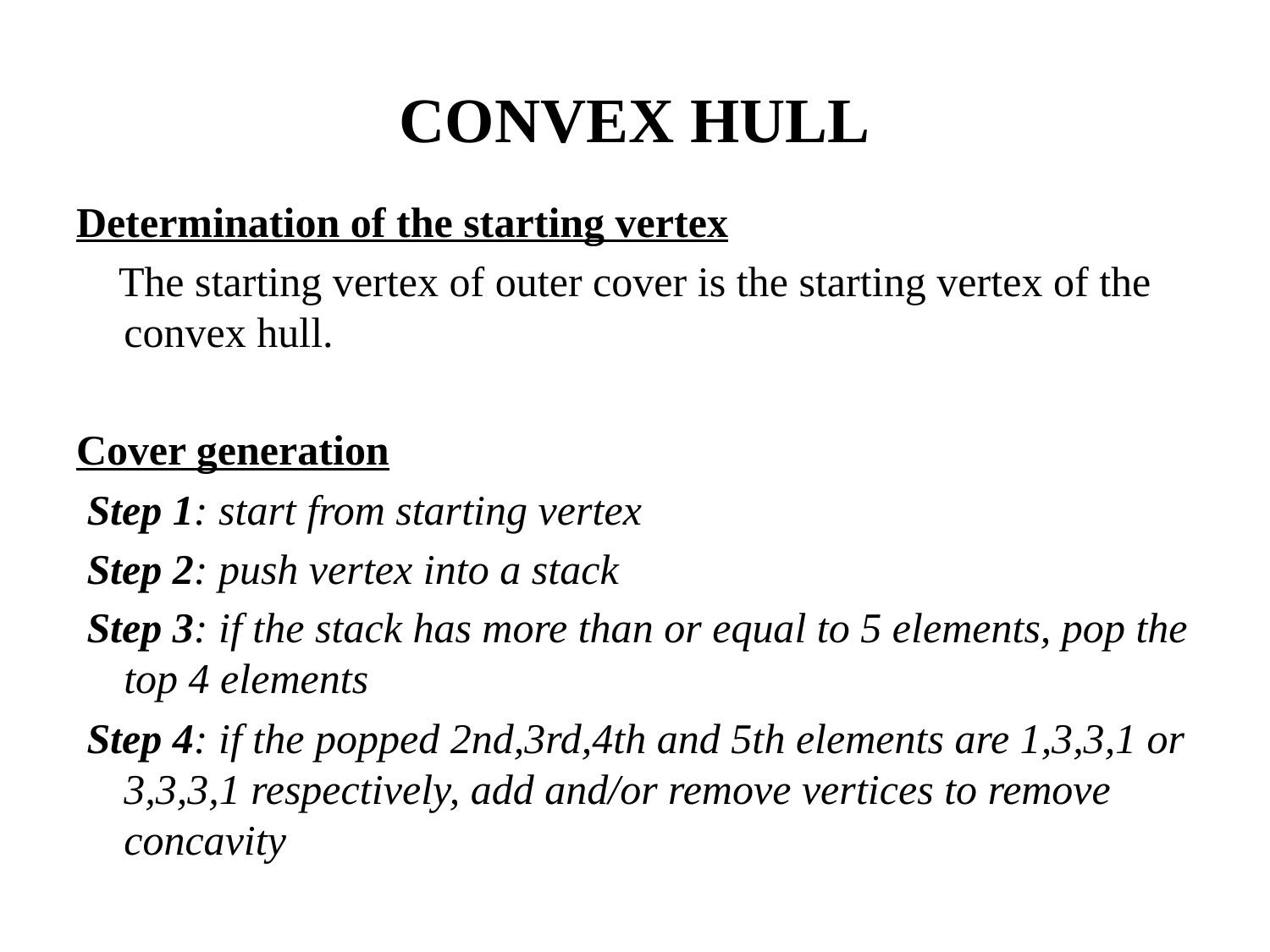

# CONVEX HULL
Determination of the starting vertex
    The starting vertex of outer cover is the starting vertex of the convex hull.

Cover generation
 Step 1: start from starting vertex
 Step 2: push vertex into a stack
 Step 3: if the stack has more than or equal to 5 elements, pop the top 4 elements
 Step 4: if the popped 2nd,3rd,4th and 5th elements are 1,3,3,1 or 3,3,3,1 respectively, add and/or remove vertices to remove concavity